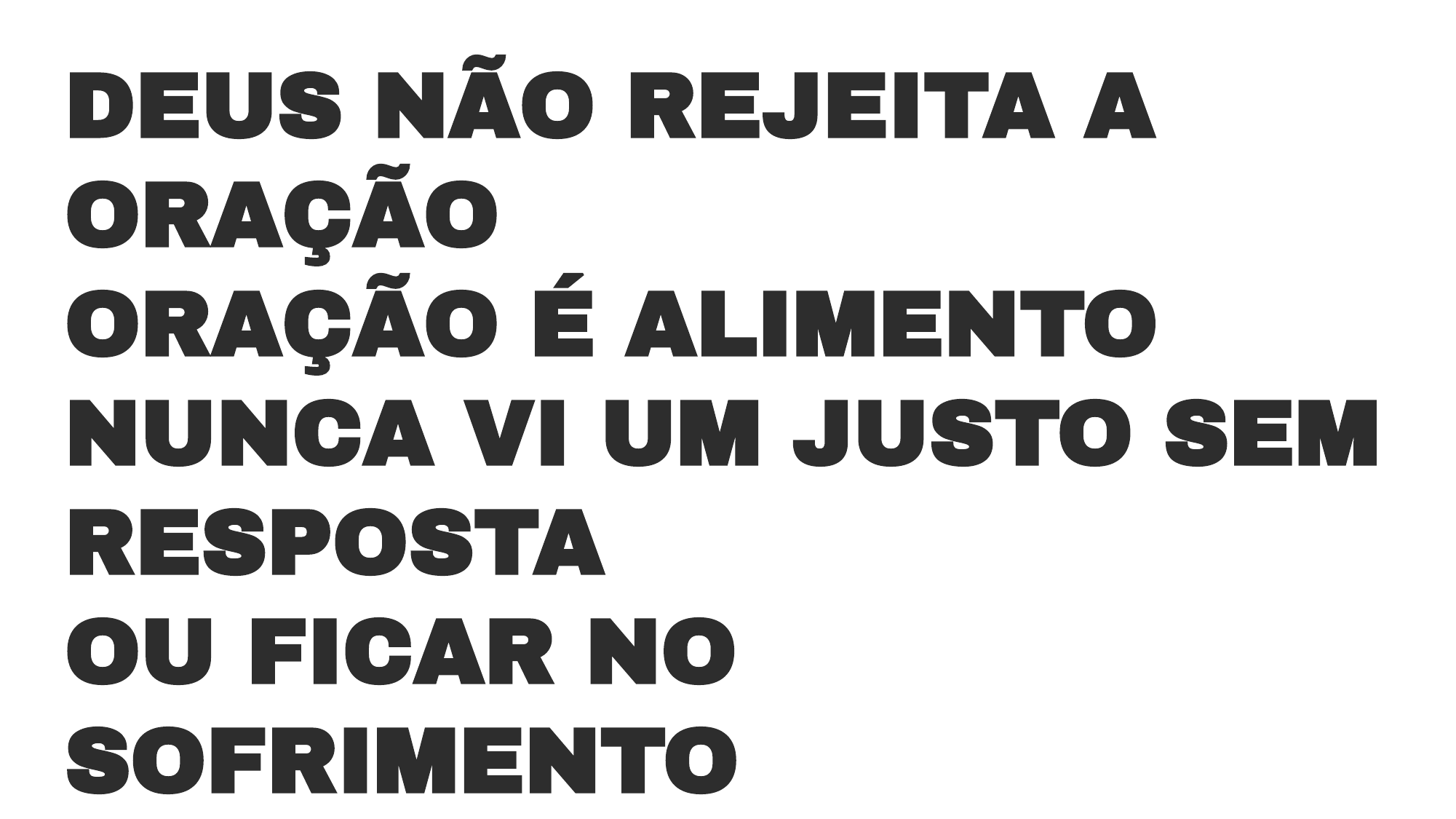

DEUS NÃO REJEITA A ORAÇÃO
ORAÇÃO É ALIMENTO
NUNCA VI UM JUSTO SEM RESPOSTA
OU FICAR NO SOFRIMENTO